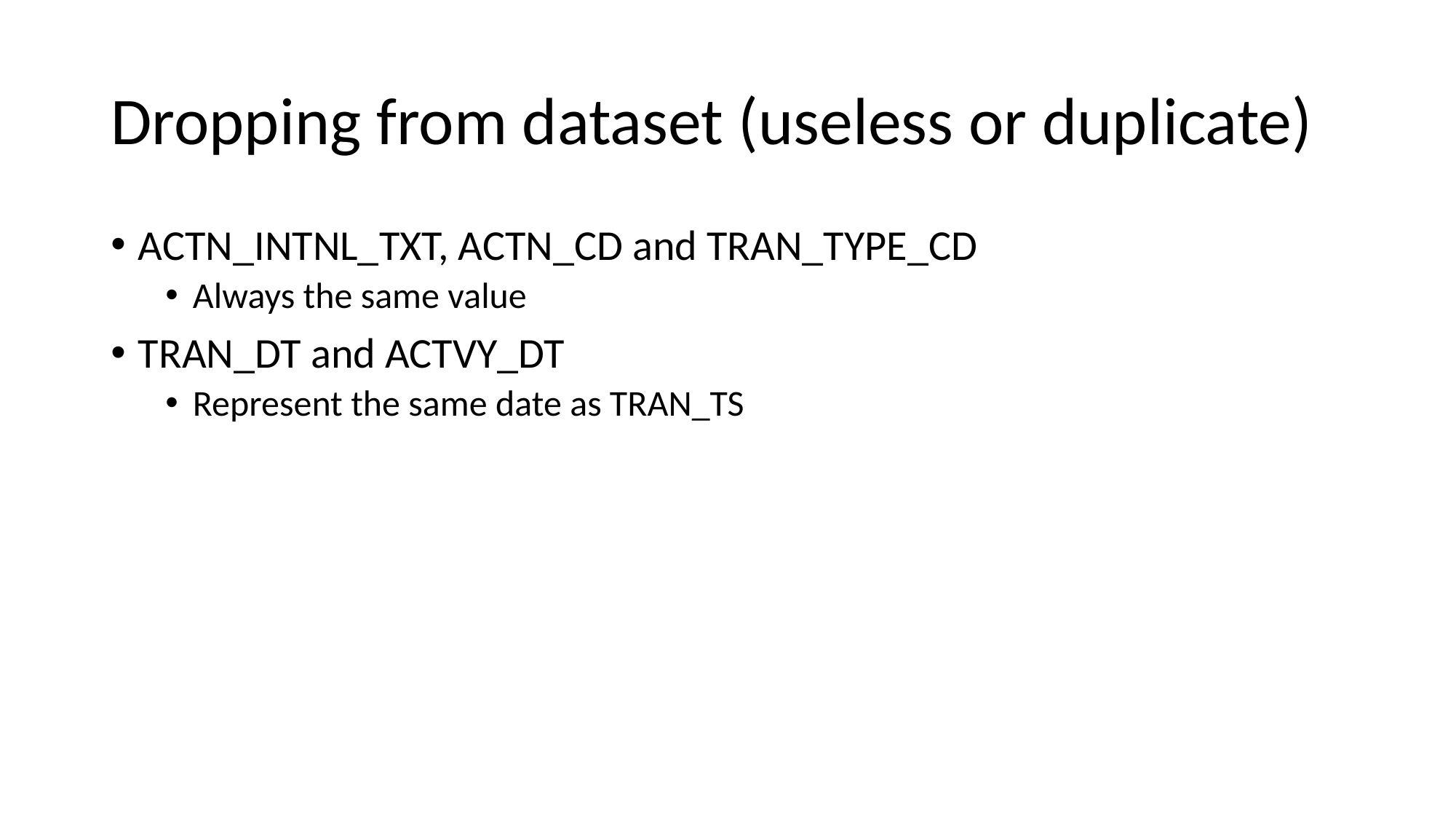

# Dropping from dataset (useless or duplicate)
ACTN_INTNL_TXT, ACTN_CD and TRAN_TYPE_CD
Always the same value
TRAN_DT and ACTVY_DT
Represent the same date as TRAN_TS